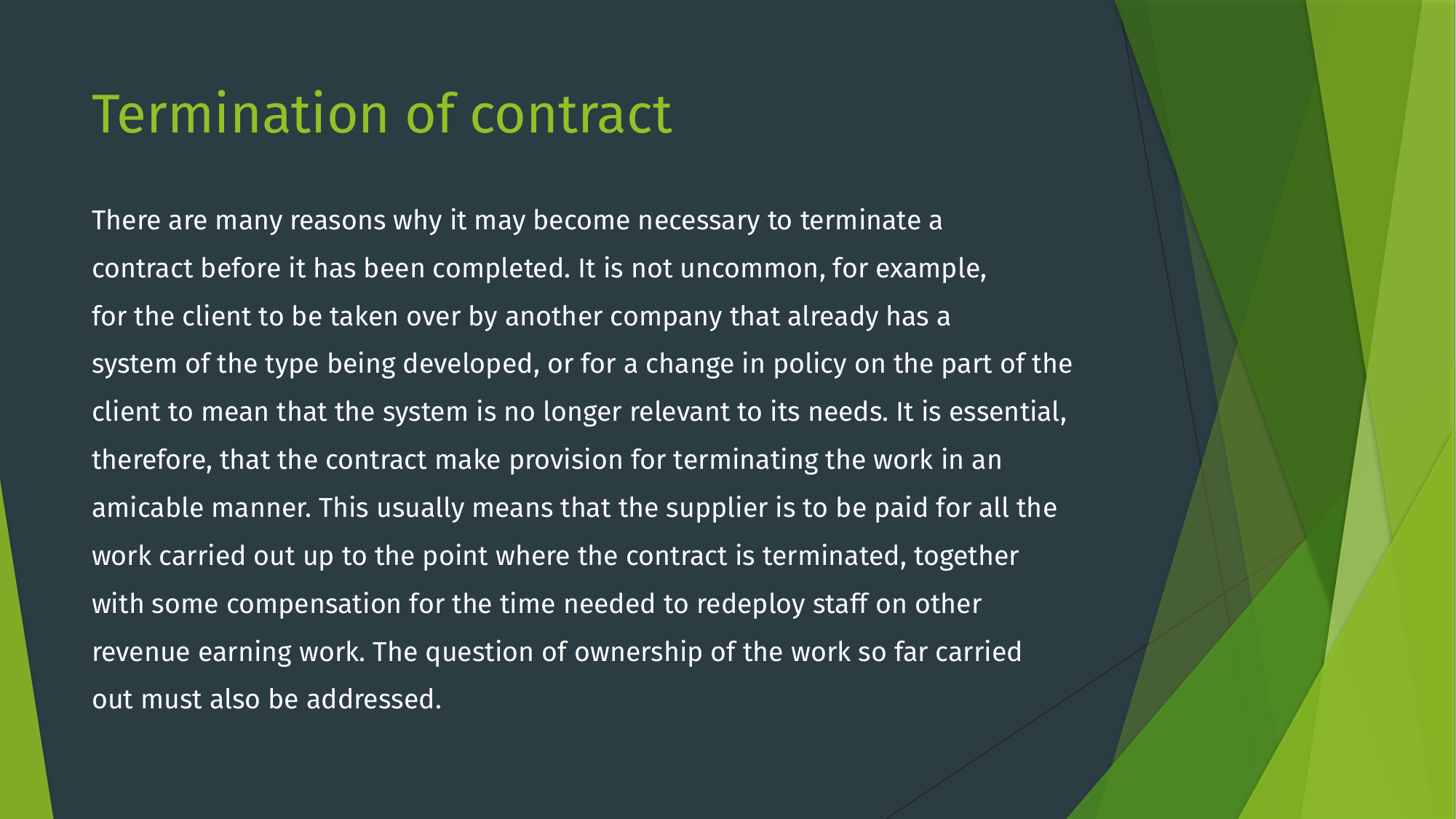

# Termination of contract
There are many reasons why it may become necessary to terminate a
contract before it has been completed. It is not uncommon, for example,
for the client to be taken over by another company that already has a
system of the type being developed, or for a change in policy on the part of the
client to mean that the system is no longer relevant to its needs. It is essential,
therefore, that the contract make provision for terminating the work in an
amicable manner. This usually means that the supplier is to be paid for all the
work carried out up to the point where the contract is terminated, together
with some compensation for the time needed to redeploy staff on other
revenue earning work. The question of ownership of the work so far carried
out must also be addressed.